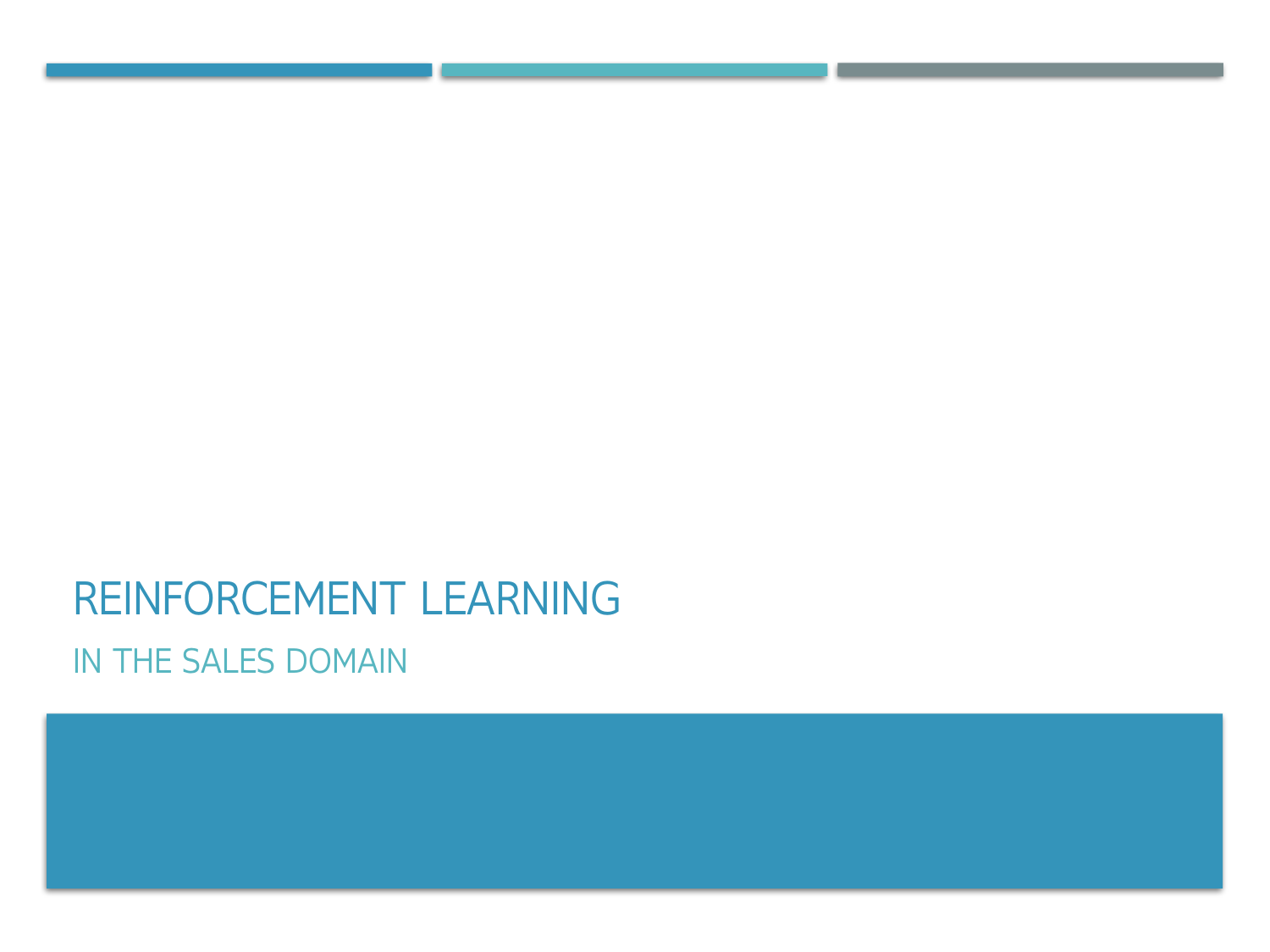

# Reinforcement learning
In the sales domain